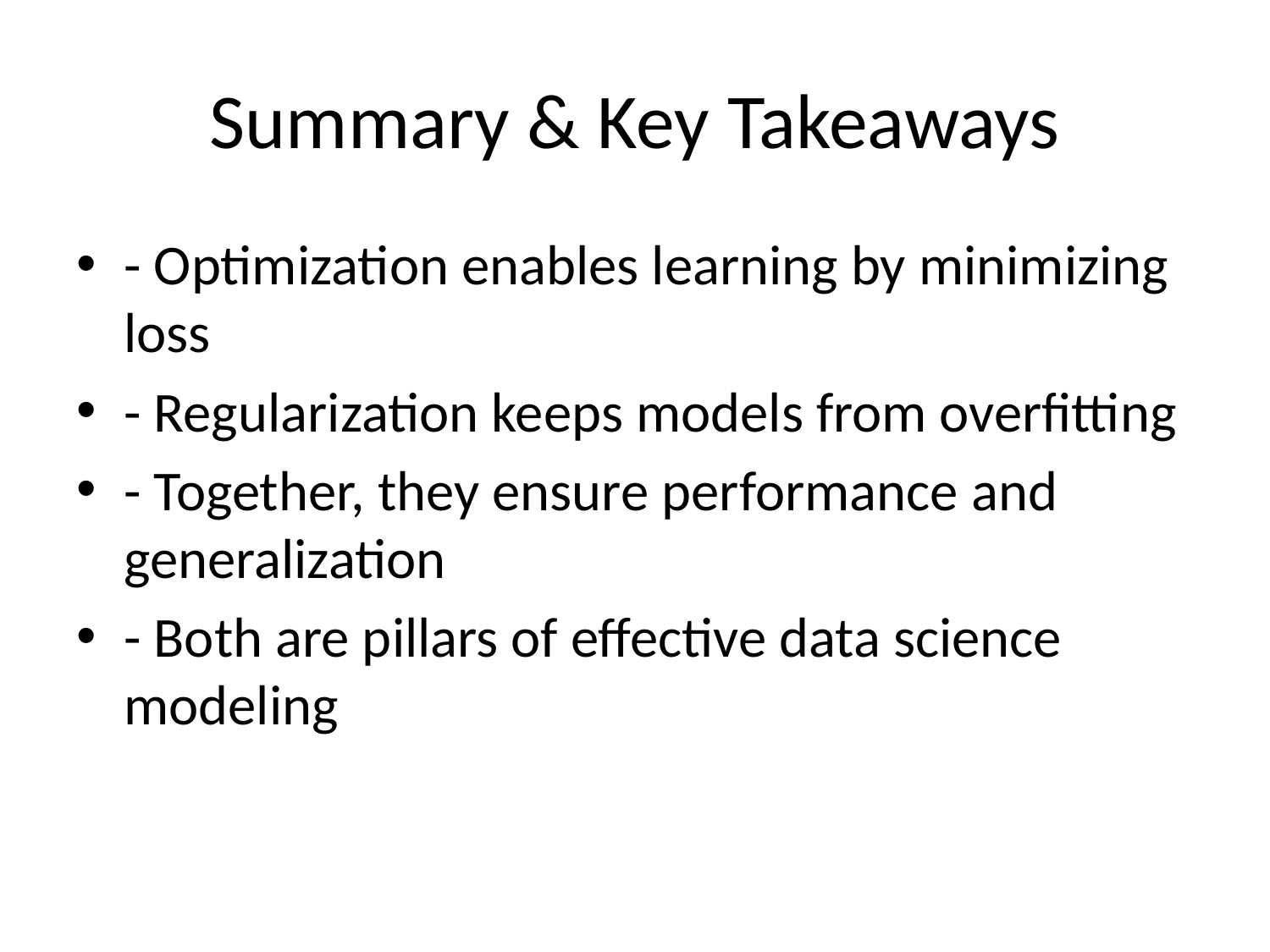

# Summary & Key Takeaways
- Optimization enables learning by minimizing loss
- Regularization keeps models from overfitting
- Together, they ensure performance and generalization
- Both are pillars of effective data science modeling